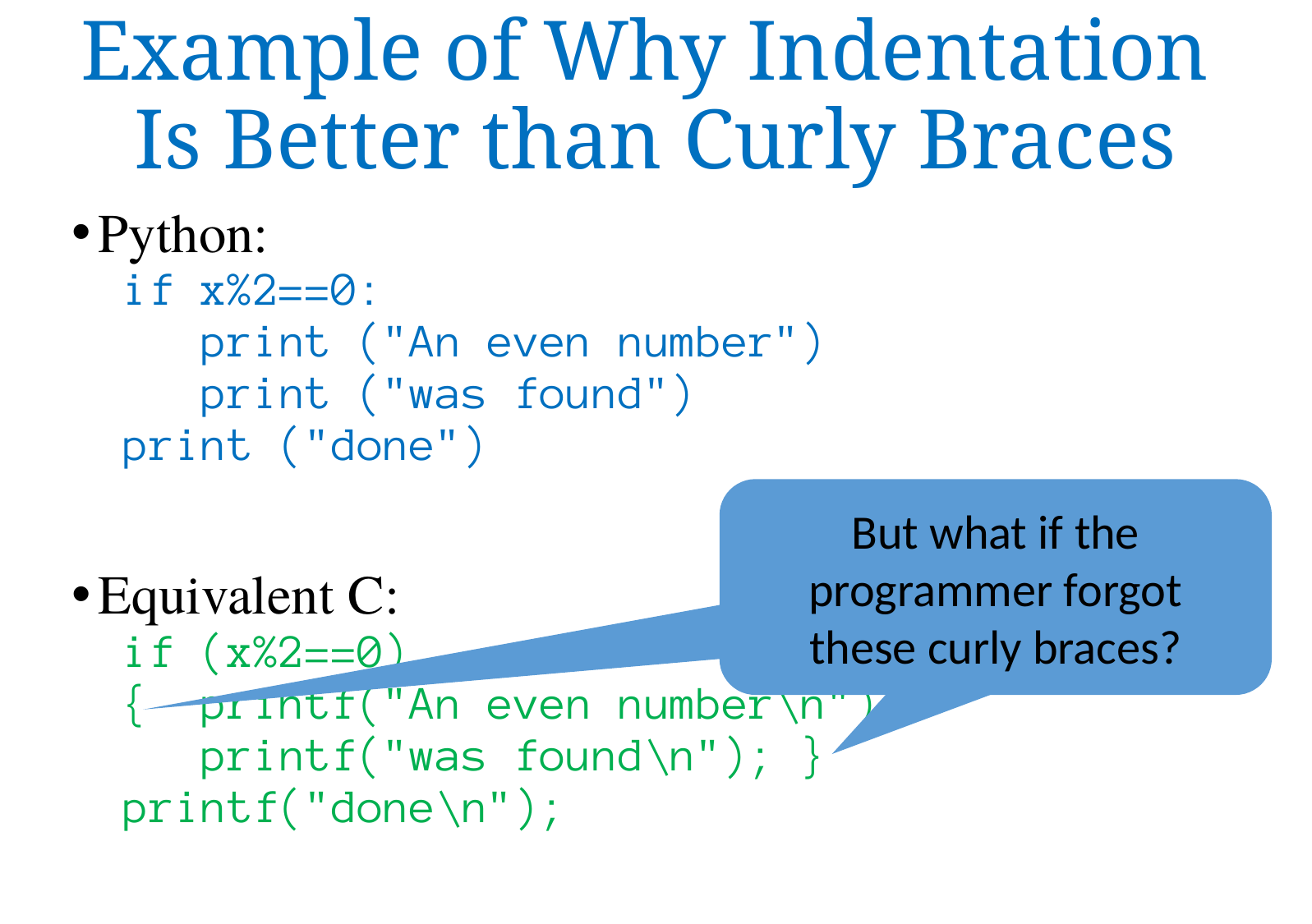

Example of Why Indentation
Is Better than Curly Braces
Python:
  if x%2==0:
     print ("An even number")
     print ("was found")
  print ("done")

Equivalent C:
  if (x%2==0)
  {  printf("An even number\n");
     printf("was found\n"); }
  printf("done\n");
But what if the programmer forgot
these curly braces?